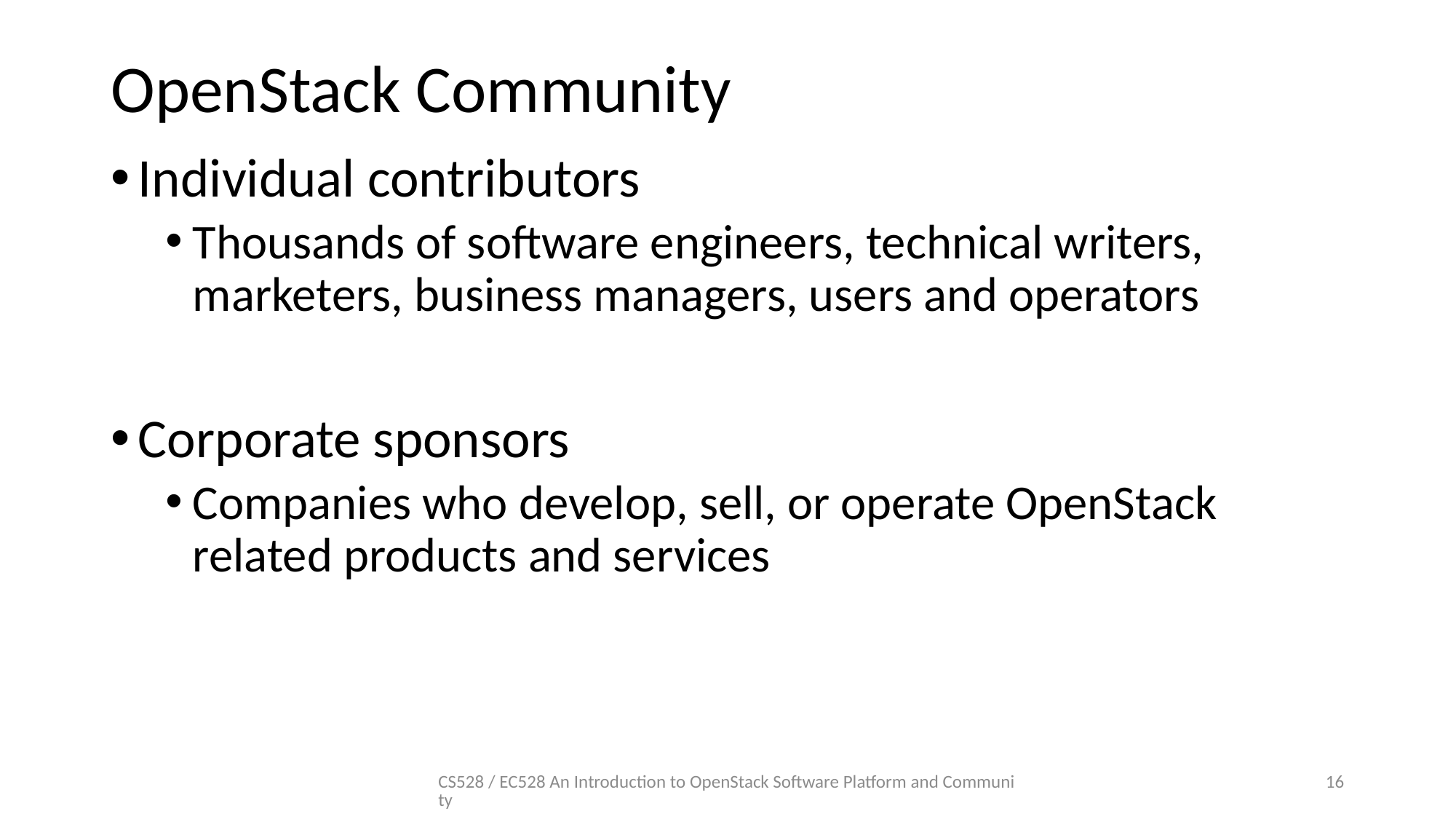

# OpenStack Community
Individual contributors
Thousands of software engineers, technical writers, marketers, business managers, users and operators

Corporate sponsors
Companies who develop, sell, or operate OpenStack related products and services
CS528 / EC528 An Introduction to OpenStack Software Platform and Community
16